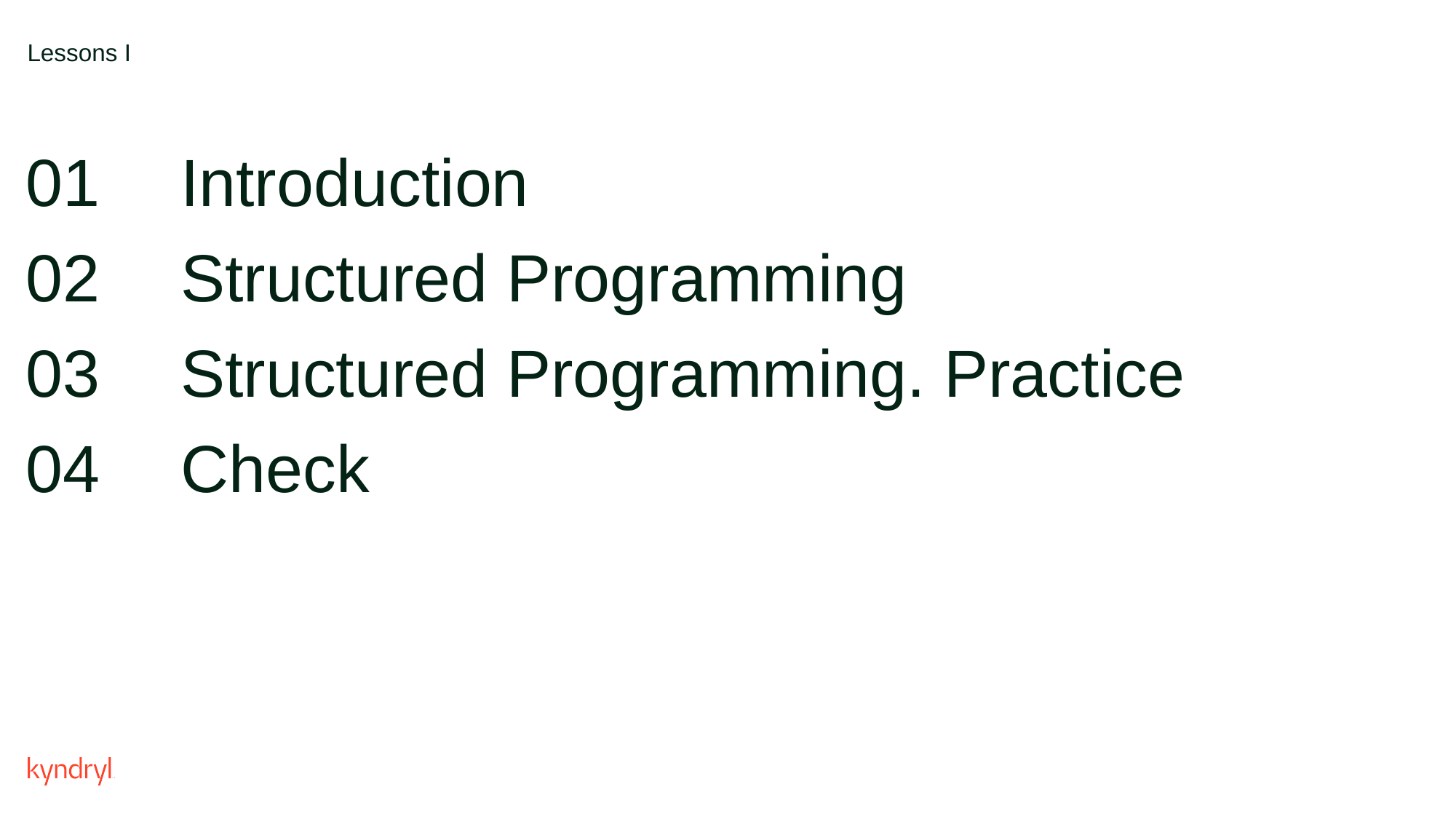

# Lessons I
Introduction
Structured Programming
Structured Programming. Practice
Check
01
02
03
04